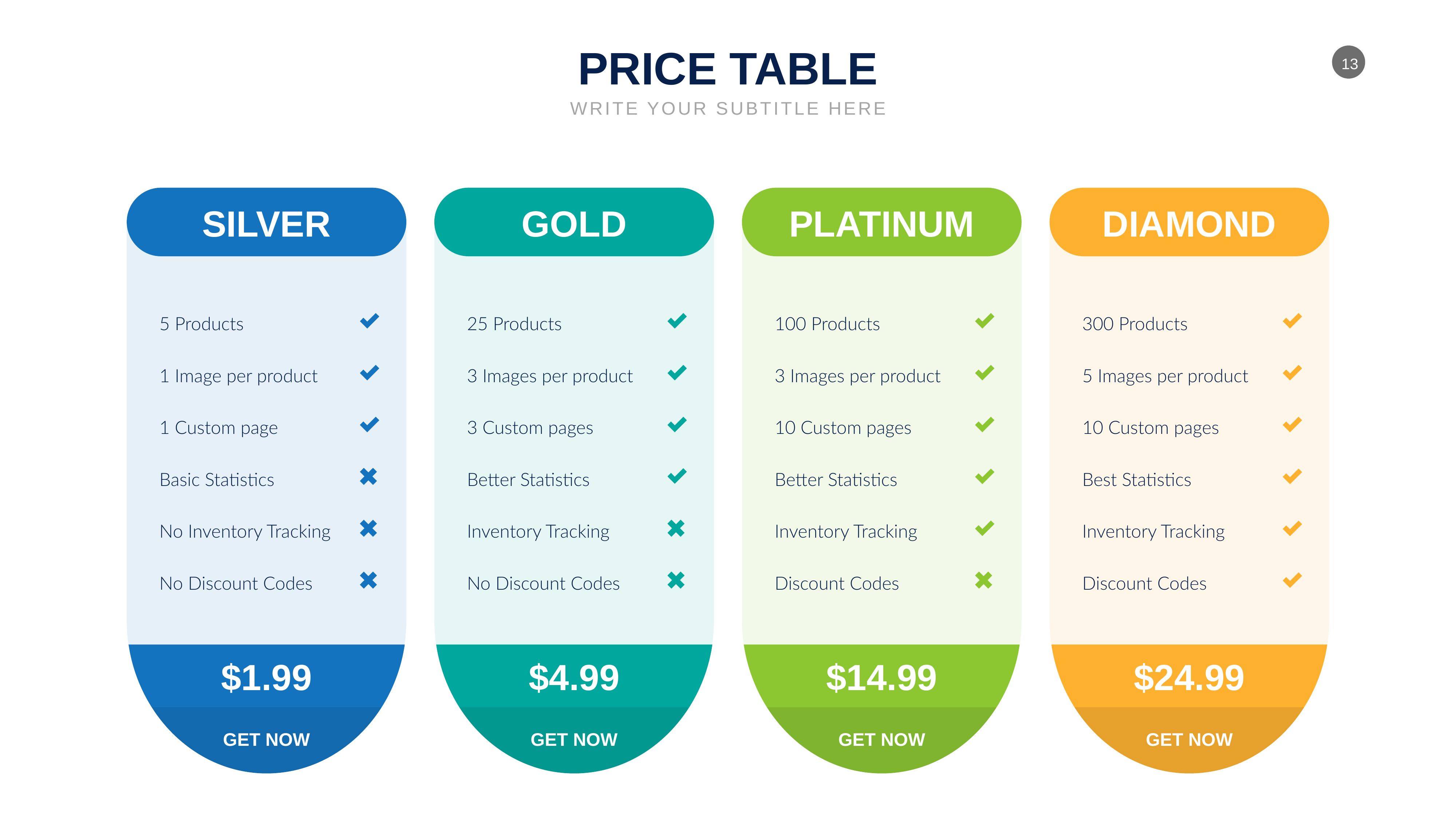

PRICE TABLE
WRITE YOUR SUBTITLE HERE

SILVER
GOLD
PLATINUM
DIAMOND

5 Products
25 Products
100 Products
300 Products

1 Image per product
3 Images per product
3 Images per product
5 Images per product

1 Custom page
3 Custom pages
10 Custom pages
10 Custom pages

Basic Statistics
Better Statistics
Better Statistics
Best Statistics

No Inventory Tracking
Inventory Tracking
Inventory Tracking
Inventory Tracking

No Discount Codes
No Discount Codes
Discount Codes
Discount Codes

$1.99
$4.99
$14.99
$24.99

GET NOW
GET NOW
GET NOW
GET NOW